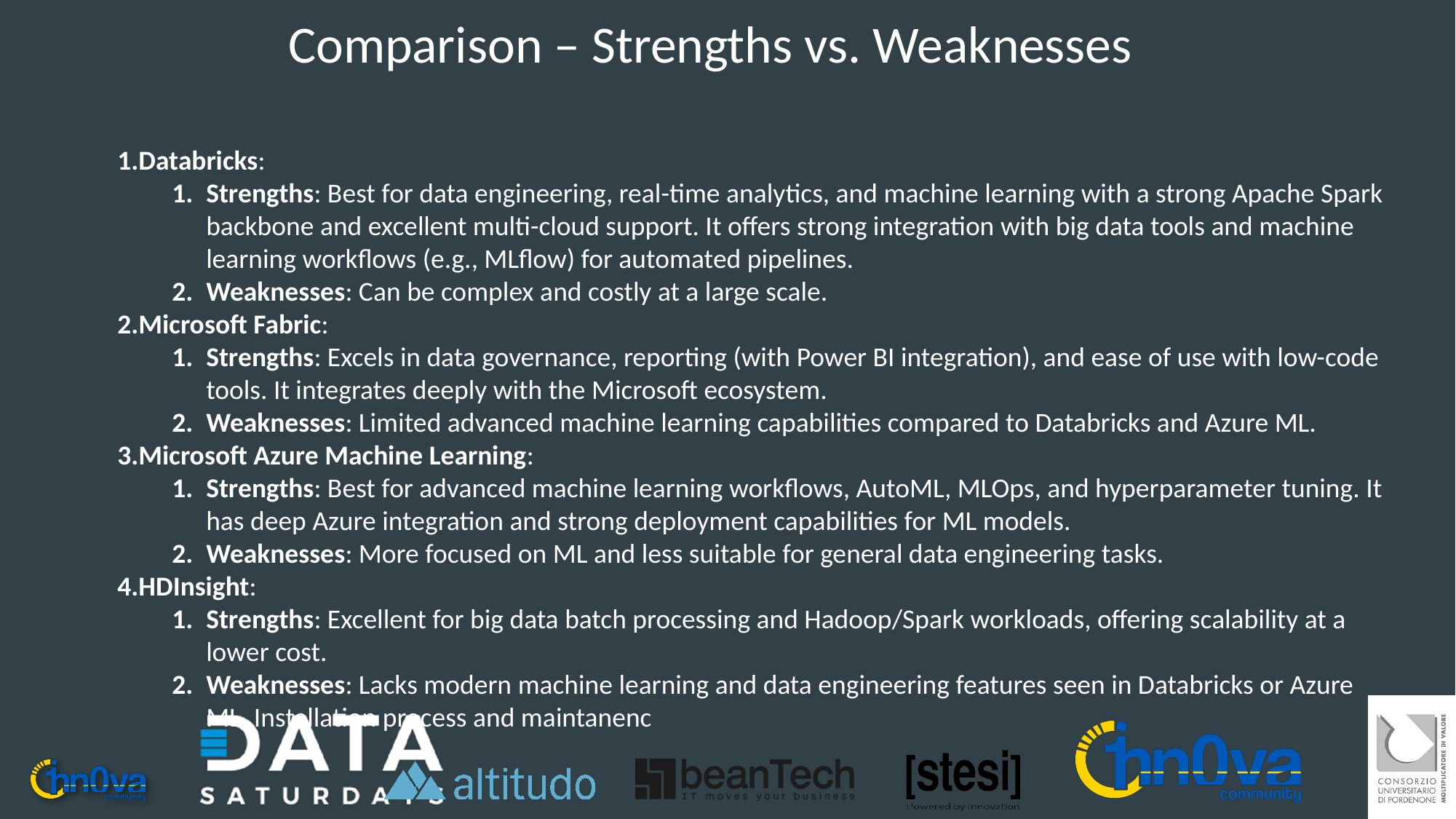

# Comparison – Strengths vs. Weaknesses
Databricks:
Strengths: Best for data engineering, real-time analytics, and machine learning with a strong Apache Spark backbone and excellent multi-cloud support. It offers strong integration with big data tools and machine learning workflows (e.g., MLflow) for automated pipelines.
Weaknesses: Can be complex and costly at a large scale.
Microsoft Fabric:
Strengths: Excels in data governance, reporting (with Power BI integration), and ease of use with low-code tools. It integrates deeply with the Microsoft ecosystem.
Weaknesses: Limited advanced machine learning capabilities compared to Databricks and Azure ML.
Microsoft Azure Machine Learning:
Strengths: Best for advanced machine learning workflows, AutoML, MLOps, and hyperparameter tuning. It has deep Azure integration and strong deployment capabilities for ML models.
Weaknesses: More focused on ML and less suitable for general data engineering tasks.
HDInsight:
Strengths: Excellent for big data batch processing and Hadoop/Spark workloads, offering scalability at a lower cost.
Weaknesses: Lacks modern machine learning and data engineering features seen in Databricks or Azure ML. Installation process and maintanenc